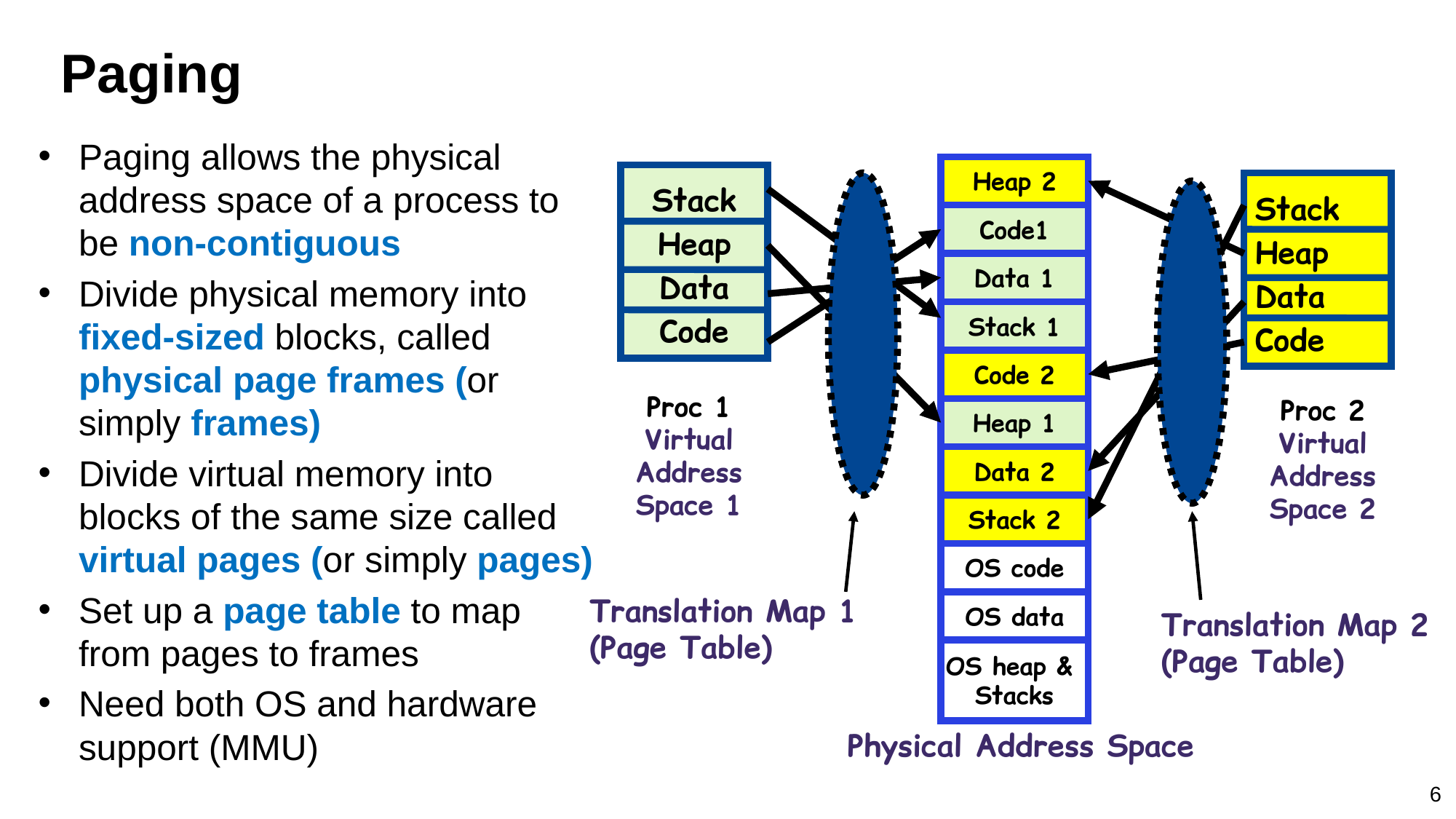

# Paging
Paging allows the physical address space of a process to be non-contiguous
Divide physical memory into fixed-sized blocks, called physical page frames (or simply frames)
Divide virtual memory into blocks of the same size called virtual pages (or simply pages)
Set up a page table to map from pages to frames
Need both OS and hardware support (MMU)
Heap 2
Code1
Data 1
Stack 1
Code 2
Heap 1
Data 2
Stack 2
OS code
OS data
OS heap &
Stacks
Stack
Heap
Data
Code

Stack
Heap
Data
Code

Proc 1
Virtual
Address
Space 1
Proc 2
Virtual
Address
Space 2

Translation Map 1
(Page Table)
Translation Map 2
(Page Table)
Physical Address Space
6